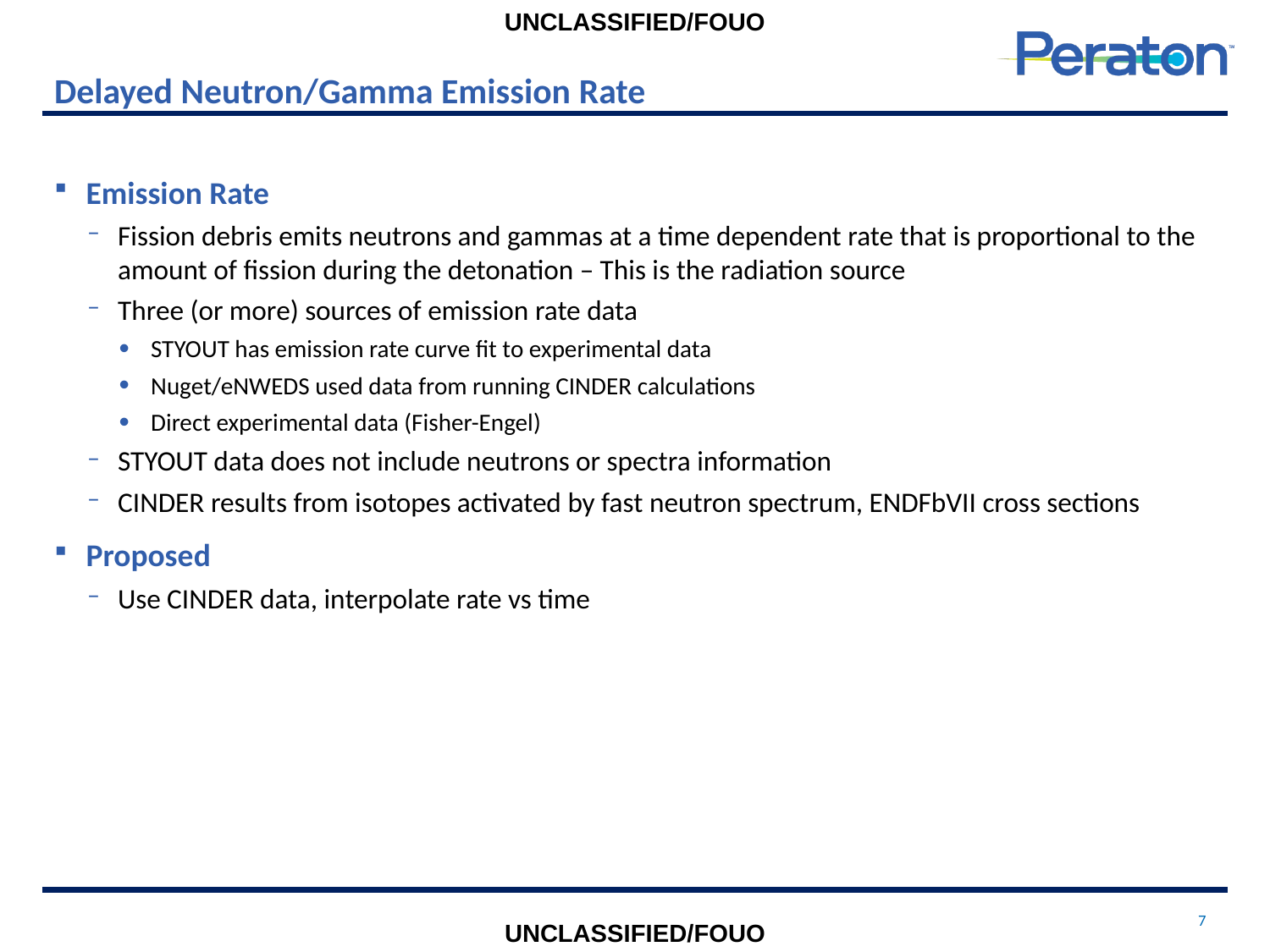

# Delayed Neutron/Gamma Emission Rate

Emission Rate
Fission debris emits neutrons and gammas at a time dependent rate that is proportional to the amount of fission during the detonation – This is the radiation source
Three (or more) sources of emission rate data
STYOUT has emission rate curve fit to experimental data
Nuget/eNWEDS used data from running CINDER calculations
Direct experimental data (Fisher-Engel)
STYOUT data does not include neutrons or spectra information
CINDER results from isotopes activated by fast neutron spectrum, ENDFbVII cross sections
Proposed
Use CINDER data, interpolate rate vs time

7